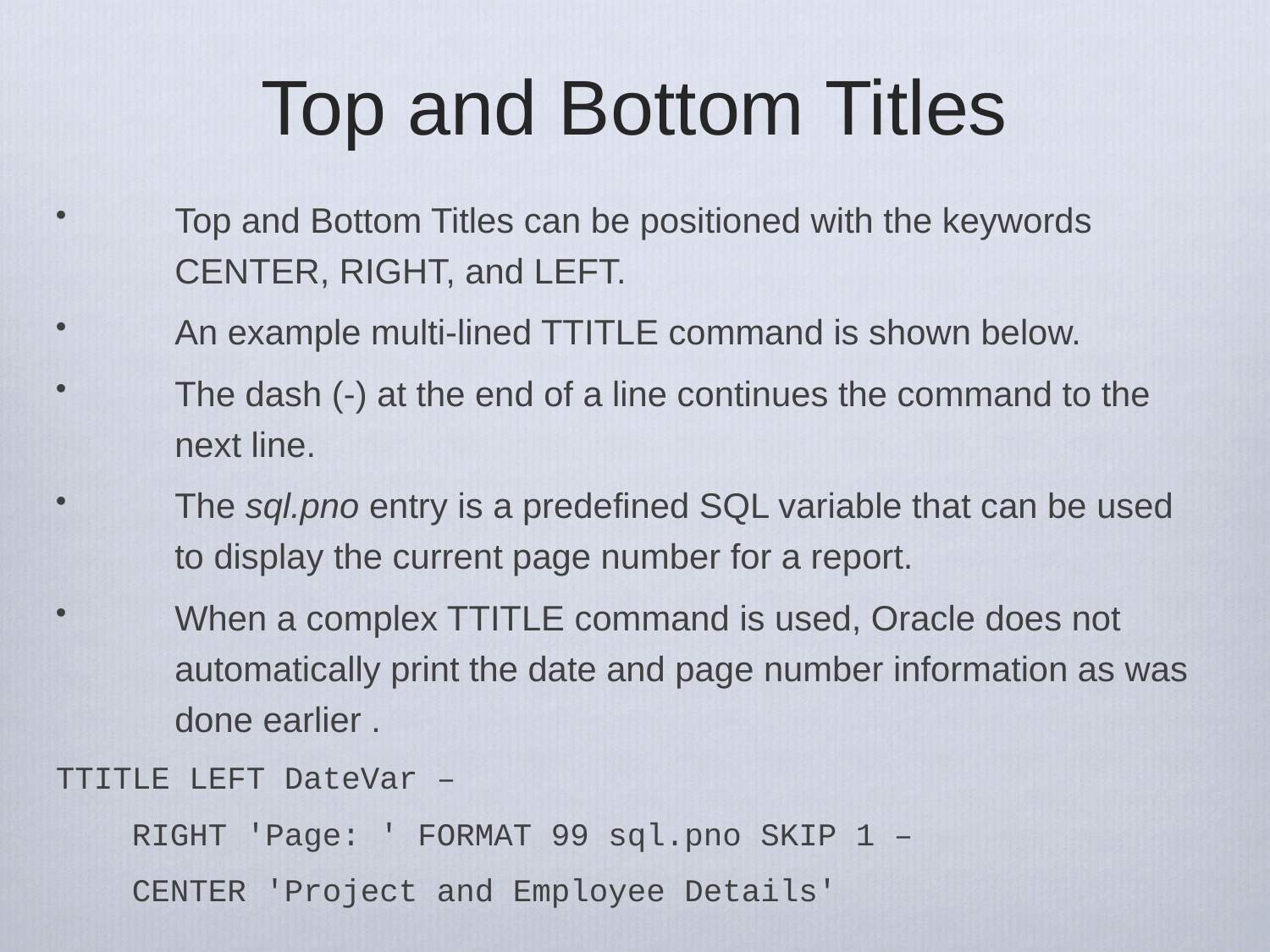

# Top and Bottom Titles
Top and Bottom Titles can be positioned with the keywords CENTER, RIGHT, and LEFT.
An example multi-lined TTITLE command is shown below.
The dash (-) at the end of a line continues the command to the next line.
The sql.pno entry is a predefined SQL variable that can be used to display the current page number for a report.
When a complex TTITLE command is used, Oracle does not automatically print the date and page number information as was done earlier .
TTITLE LEFT DateVar –
    RIGHT 'Page: ' FORMAT 99 sql.pno SKIP 1 –
    CENTER 'Project and Employee Details'